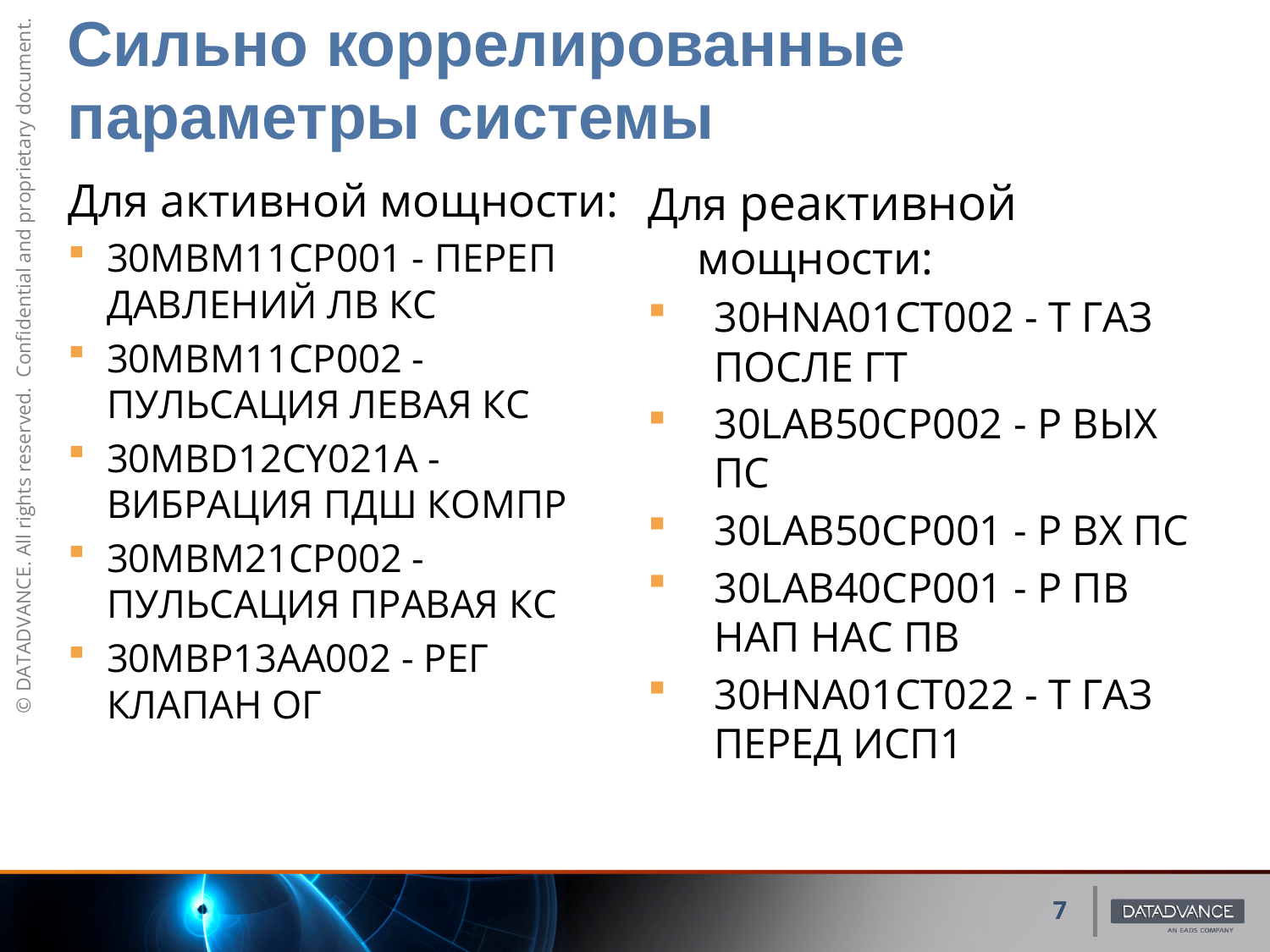

# Сильно коррелированные параметры системы
Для активной мощности:
30MBM11CP001 - ПЕРЕП ДАВЛЕНИЙ ЛВ КС
30MBM11CP002 - ПУЛЬСАЦИЯ ЛЕВАЯ КС
30MBD12CY021A - ВИБРАЦИЯ ПДШ КОМПР
30MBM21CP002 - ПУЛЬСАЦИЯ ПРАВАЯ КС
30MBP13AA002 - РЕГ КЛАПАН ОГ

Для реактивной мощности:
30HNA01CT002 - Т ГАЗ ПОСЛЕ ГТ
30LAB50CP002 - Р ВЫХ ПС
30LAB50CP001 - Р ВХ ПС
30LAB40CP001 - Р ПВ НАП НАС ПВ
30HNA01CT022 - Т ГАЗ ПЕРЕД ИСП1